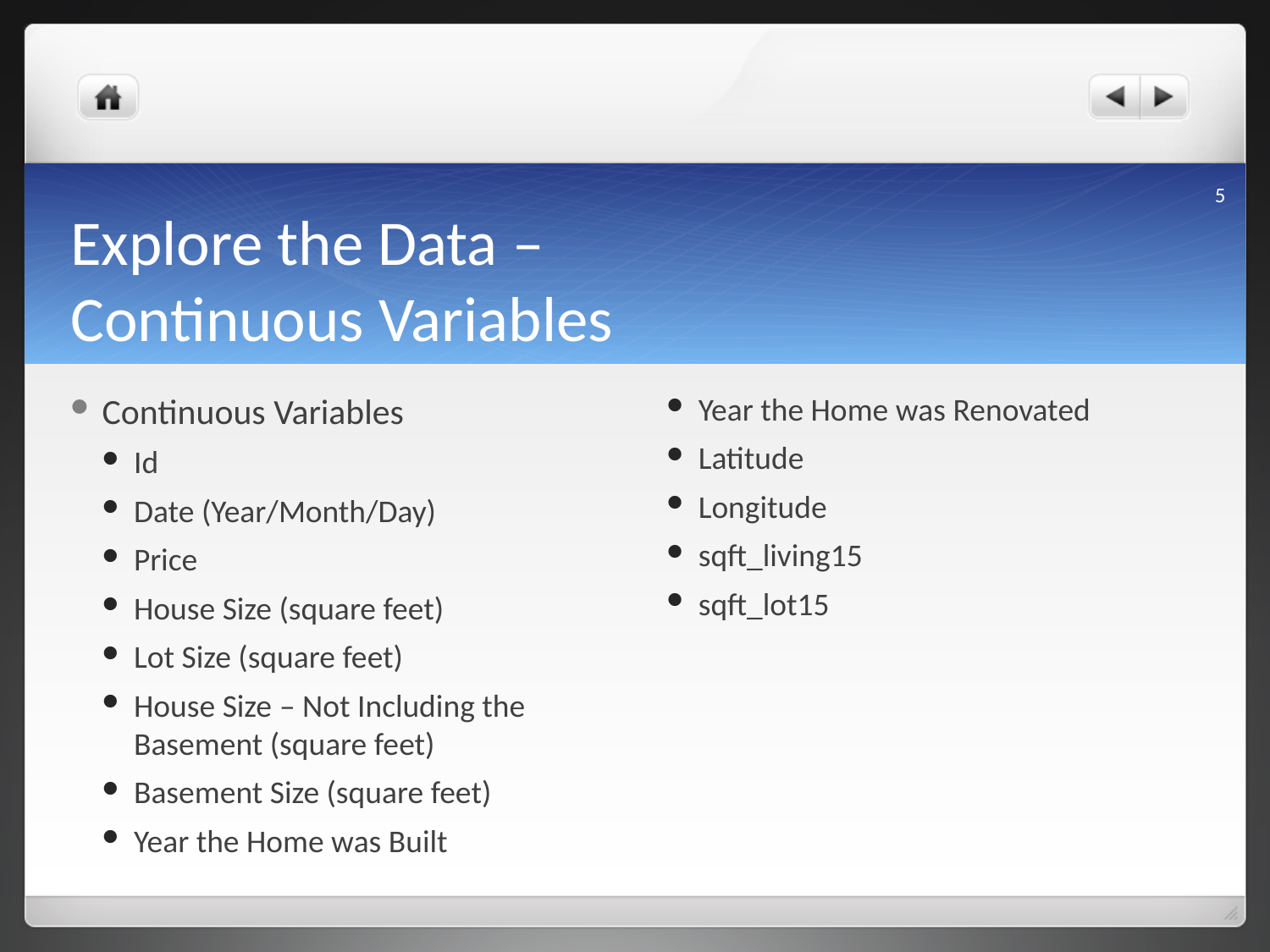

5
# Explore the Data – Continuous Variables
Continuous Variables
Id
Date (Year/Month/Day)
Price
House Size (square feet)
Lot Size (square feet)
House Size – Not Including the Basement (square feet)
Basement Size (square feet)
Year the Home was Built
Year the Home was Renovated
Latitude
Longitude
sqft_living15
sqft_lot15